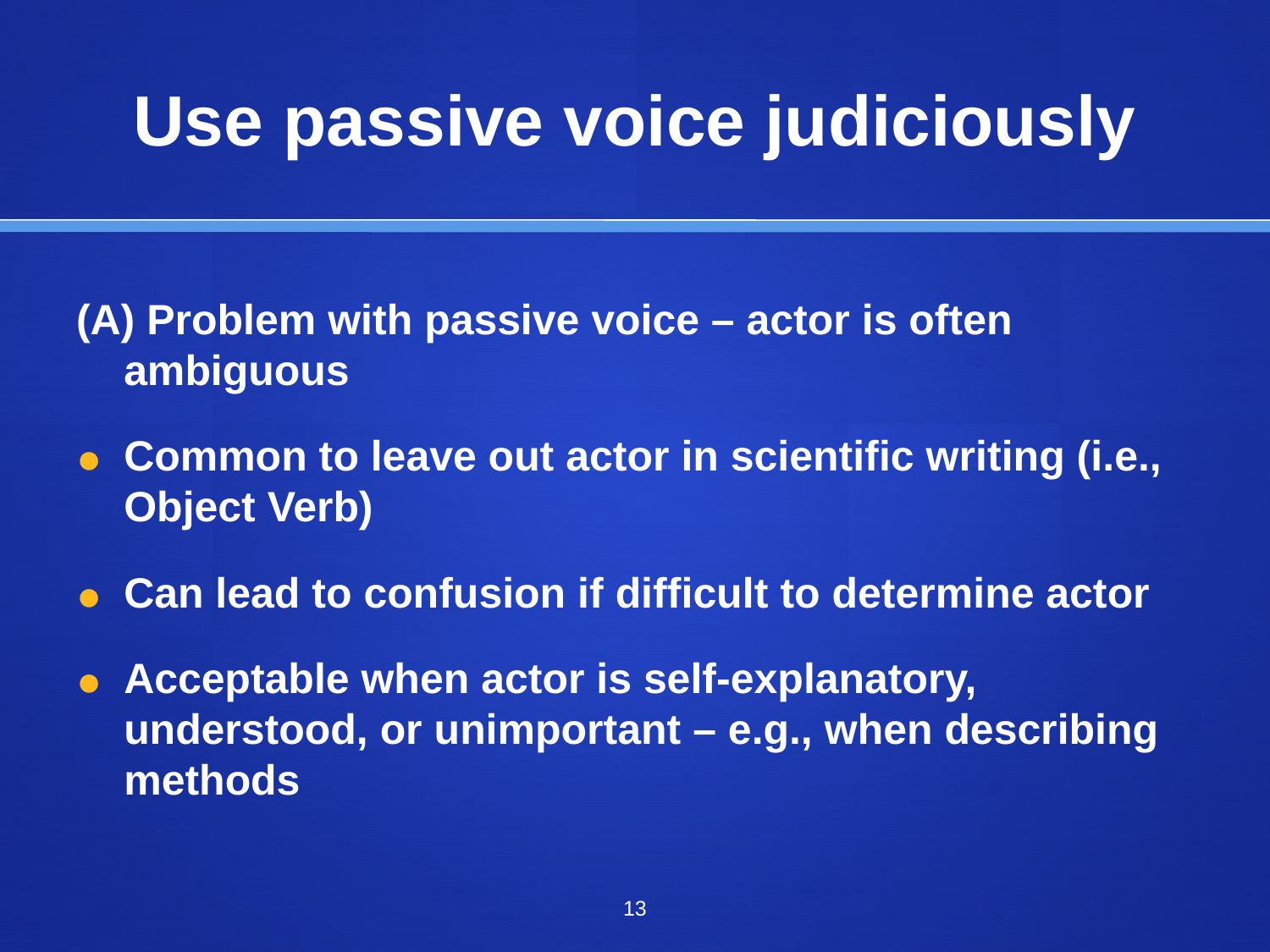

# Use passive voice judiciously
(A) Problem with passive voice – actor is often ambiguous
Common to leave out actor in scientific writing (i.e., Object Verb)
Can lead to confusion if difficult to determine actor
Acceptable when actor is self-explanatory, understood, or unimportant – e.g., when describing methods

13